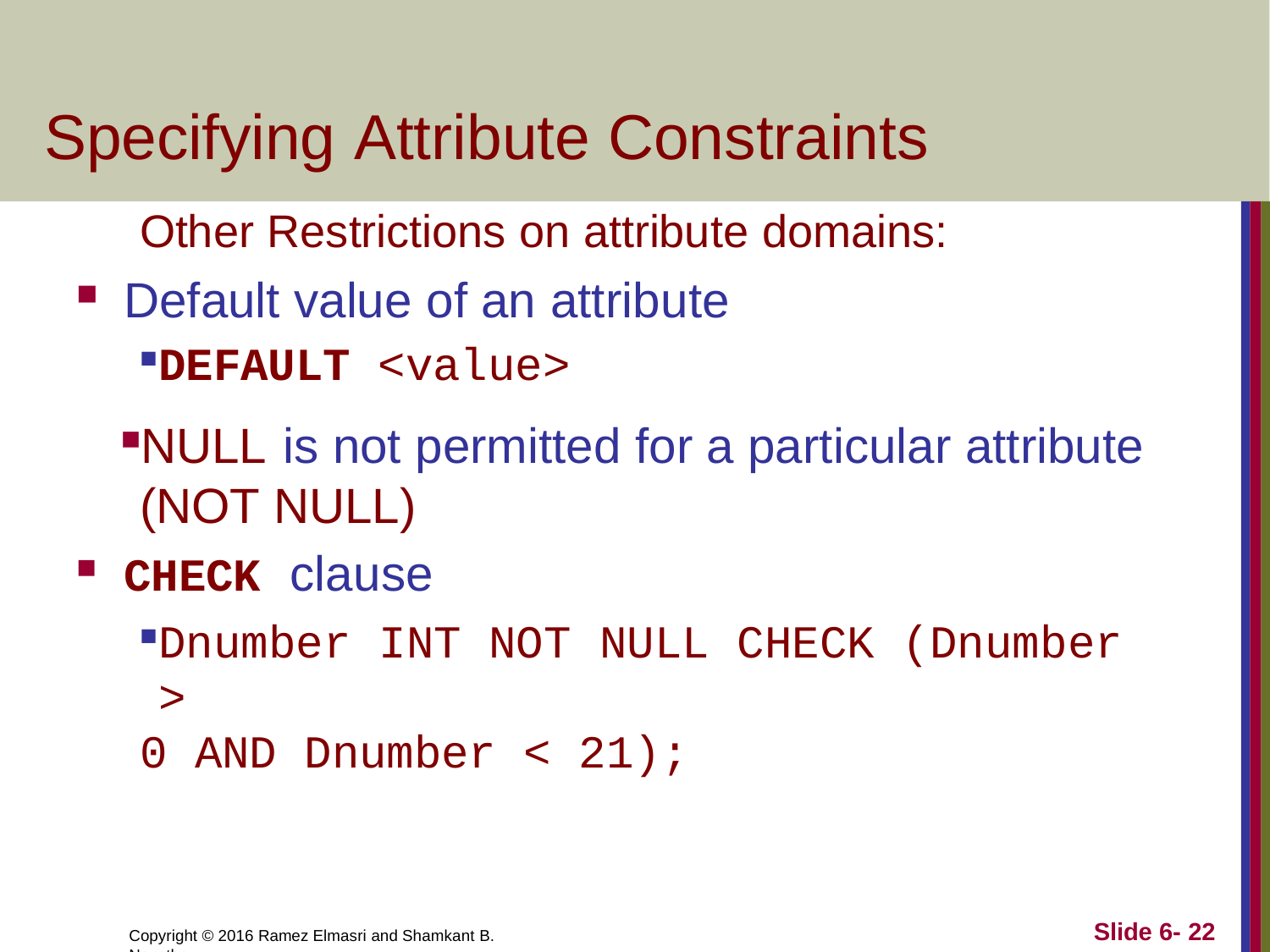

# Specifying Attribute Constraints
Other Restrictions on attribute domains:
Default value of an attribute
DEFAULT <value>
NULL is not permitted for a particular attribute  (NOT NULL)
CHECK clause
Dnumber INT NOT NULL CHECK (Dnumber >
0 AND Dnumber < 21);
Slide 6- 22
Copyright © 2016 Ramez Elmasri and Shamkant B. Navathe